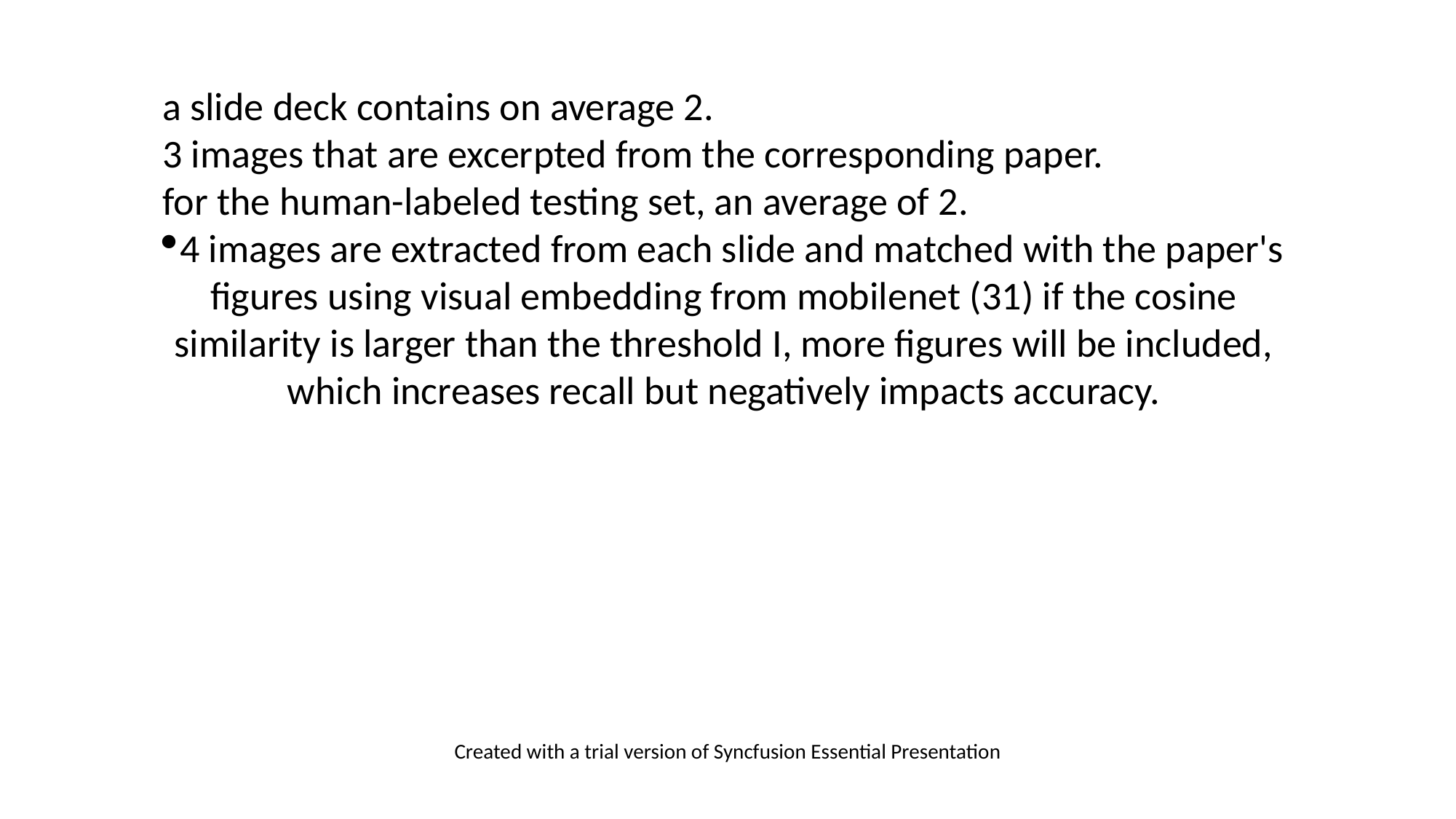

a slide deck contains on average 2.
3 images that are excerpted from the corresponding paper.
for the human-labeled testing set, an average of 2.
4 images are extracted from each slide and matched with the paper's figures using visual embedding from mobilenet (31) if the cosine similarity is larger than the threshold I, more figures will be included, which increases recall but negatively impacts accuracy.
Created with a trial version of Syncfusion Essential Presentation